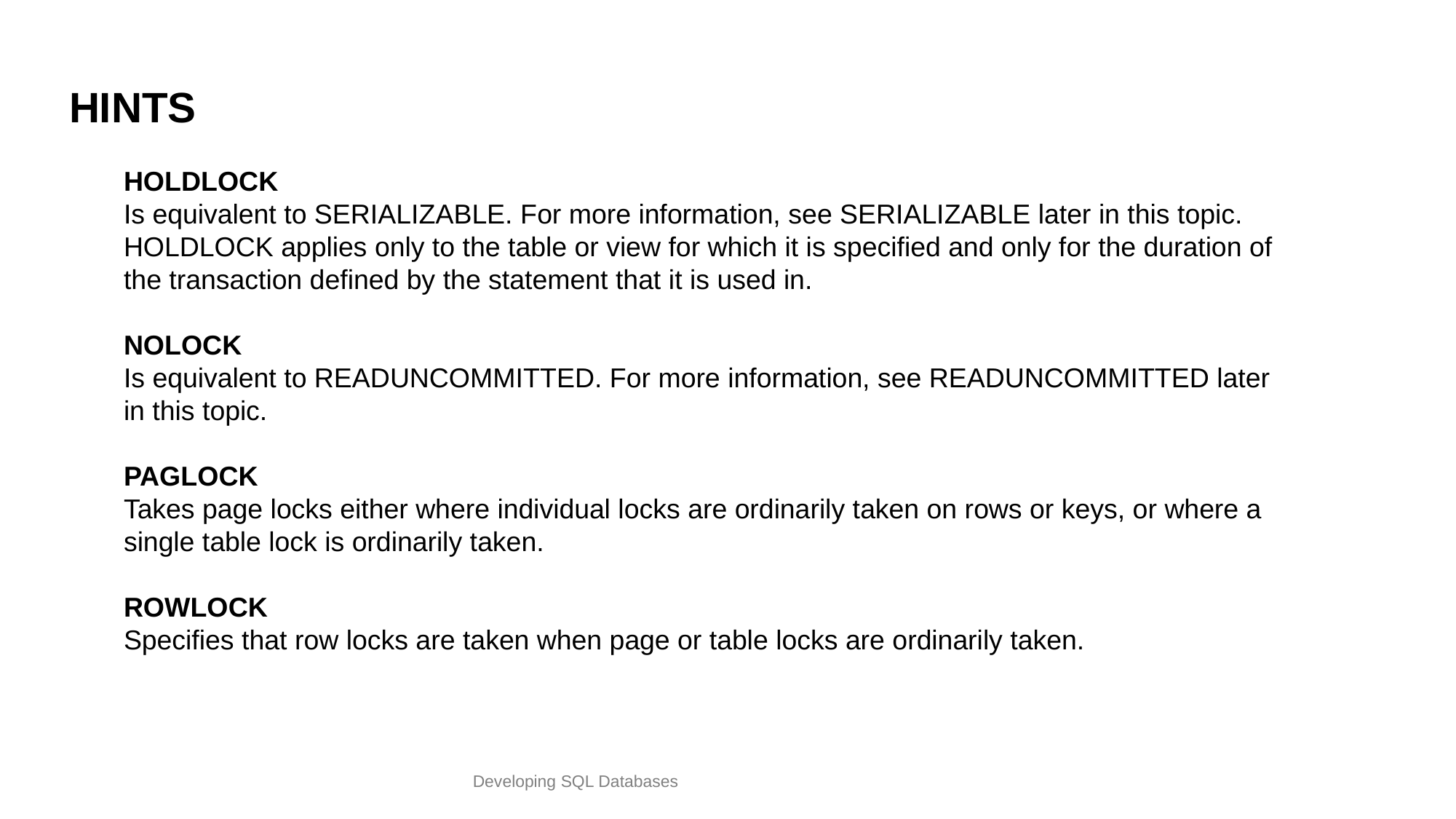

HINTS

HOLDLOCK
Is equivalent to SERIALIZABLE. For more information, see SERIALIZABLE later in this topic. HOLDLOCK applies only to the table or view for which it is specified and only for the duration of the transaction defined by the statement that it is used in.

NOLOCK
Is equivalent to READUNCOMMITTED. For more information, see READUNCOMMITTED later in this topic.

PAGLOCK
Takes page locks either where individual locks are ordinarily taken on rows or keys, or where a single table lock is ordinarily taken.

ROWLOCK
Specifies that row locks are taken when page or table locks are ordinarily taken.
Developing SQL Databases